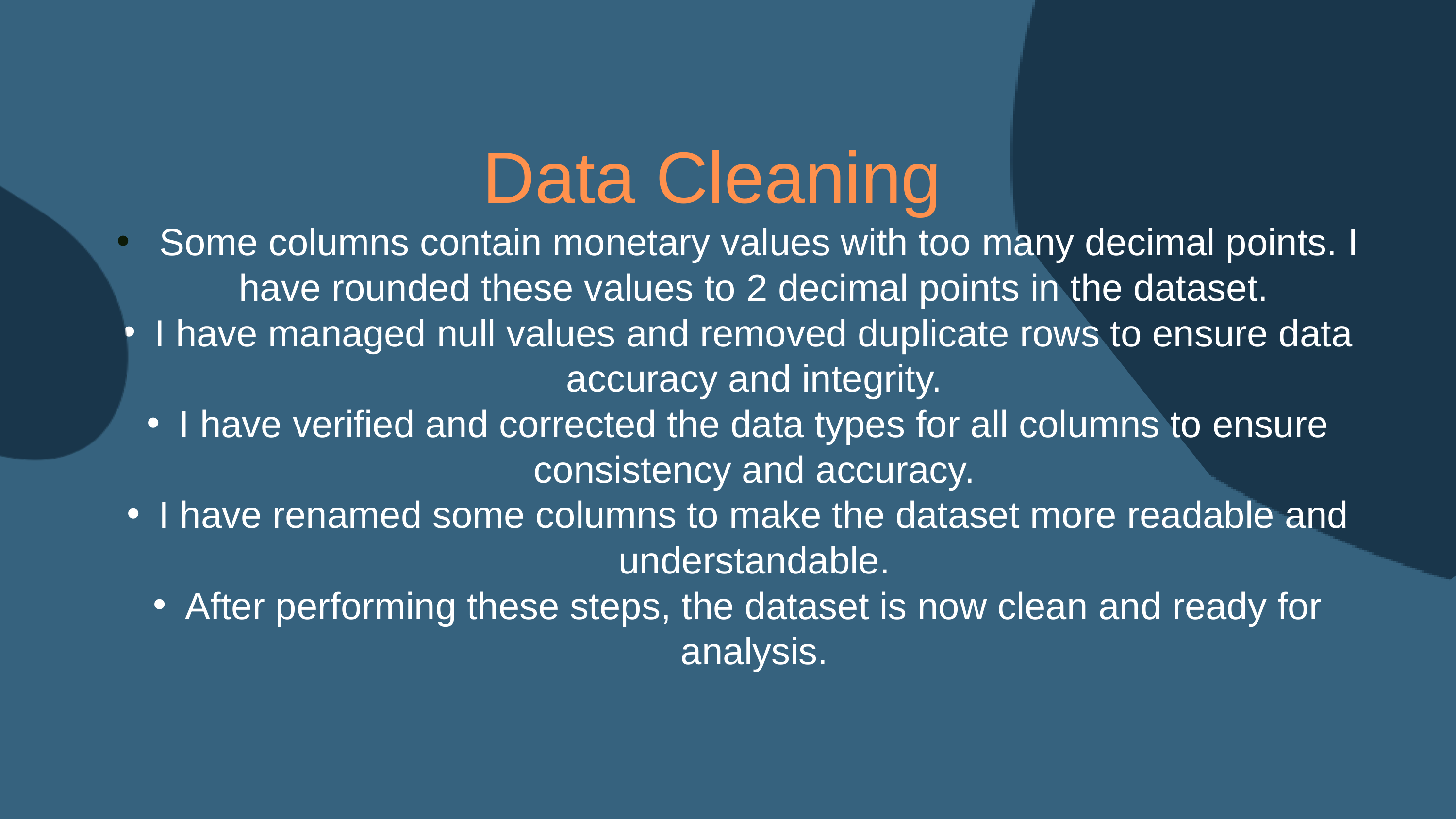

Data Cleaning
 Some columns contain monetary values with too many decimal points. I have rounded these values to 2 decimal points in the dataset.
I have managed null values and removed duplicate rows to ensure data accuracy and integrity.
I have verified and corrected the data types for all columns to ensure consistency and accuracy.
I have renamed some columns to make the dataset more readable and understandable.
After performing these steps, the dataset is now clean and ready for analysis.